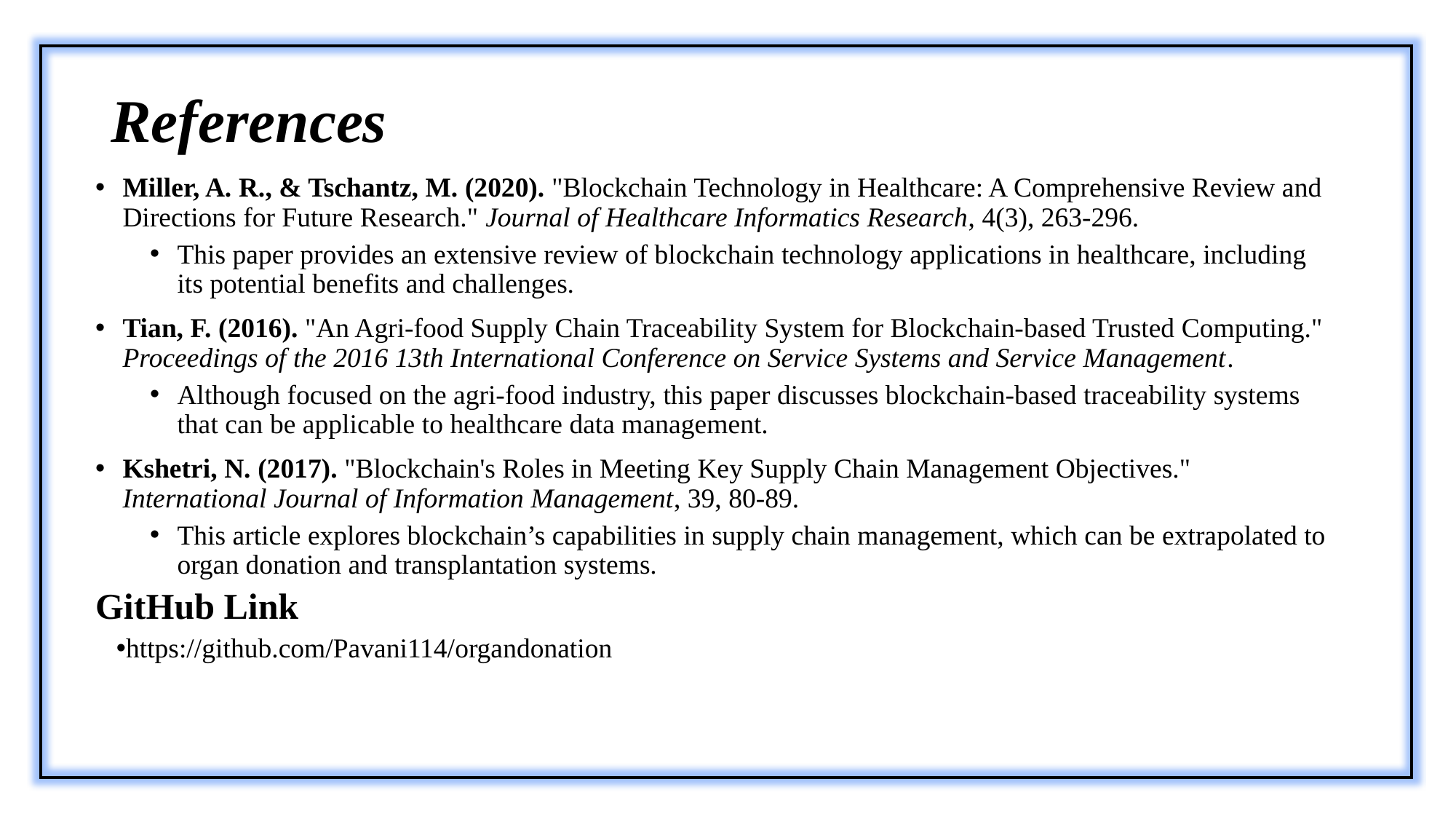

# References
Miller, A. R., & Tschantz, M. (2020). "Blockchain Technology in Healthcare: A Comprehensive Review and Directions for Future Research." Journal of Healthcare Informatics Research, 4(3), 263-296.
This paper provides an extensive review of blockchain technology applications in healthcare, including its potential benefits and challenges.
Tian, F. (2016). "An Agri-food Supply Chain Traceability System for Blockchain-based Trusted Computing." Proceedings of the 2016 13th International Conference on Service Systems and Service Management.
Although focused on the agri-food industry, this paper discusses blockchain-based traceability systems that can be applicable to healthcare data management.
Kshetri, N. (2017). "Blockchain's Roles in Meeting Key Supply Chain Management Objectives." International Journal of Information Management, 39, 80-89.
This article explores blockchain’s capabilities in supply chain management, which can be extrapolated to organ donation and transplantation systems.
GitHub Link
https://github.com/Pavani114/organdonation